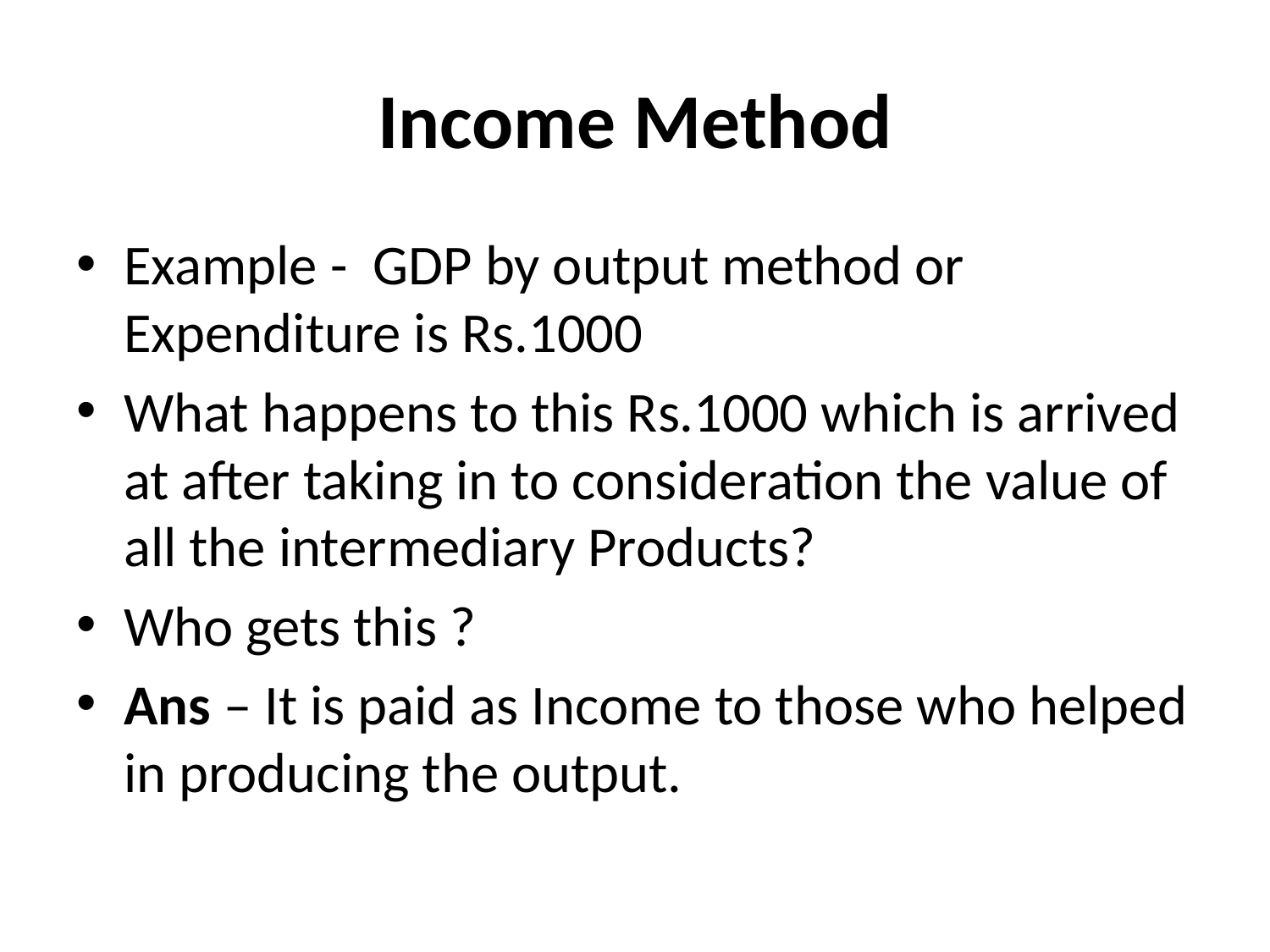

# Income Method
Example -  GDP by output method or Expenditure is Rs.1000
What happens to this Rs.1000 which is arrived at after taking in to consideration the value of all the intermediary Products?
Who gets this ?
Ans – It is paid as Income to those who helped in producing the output.